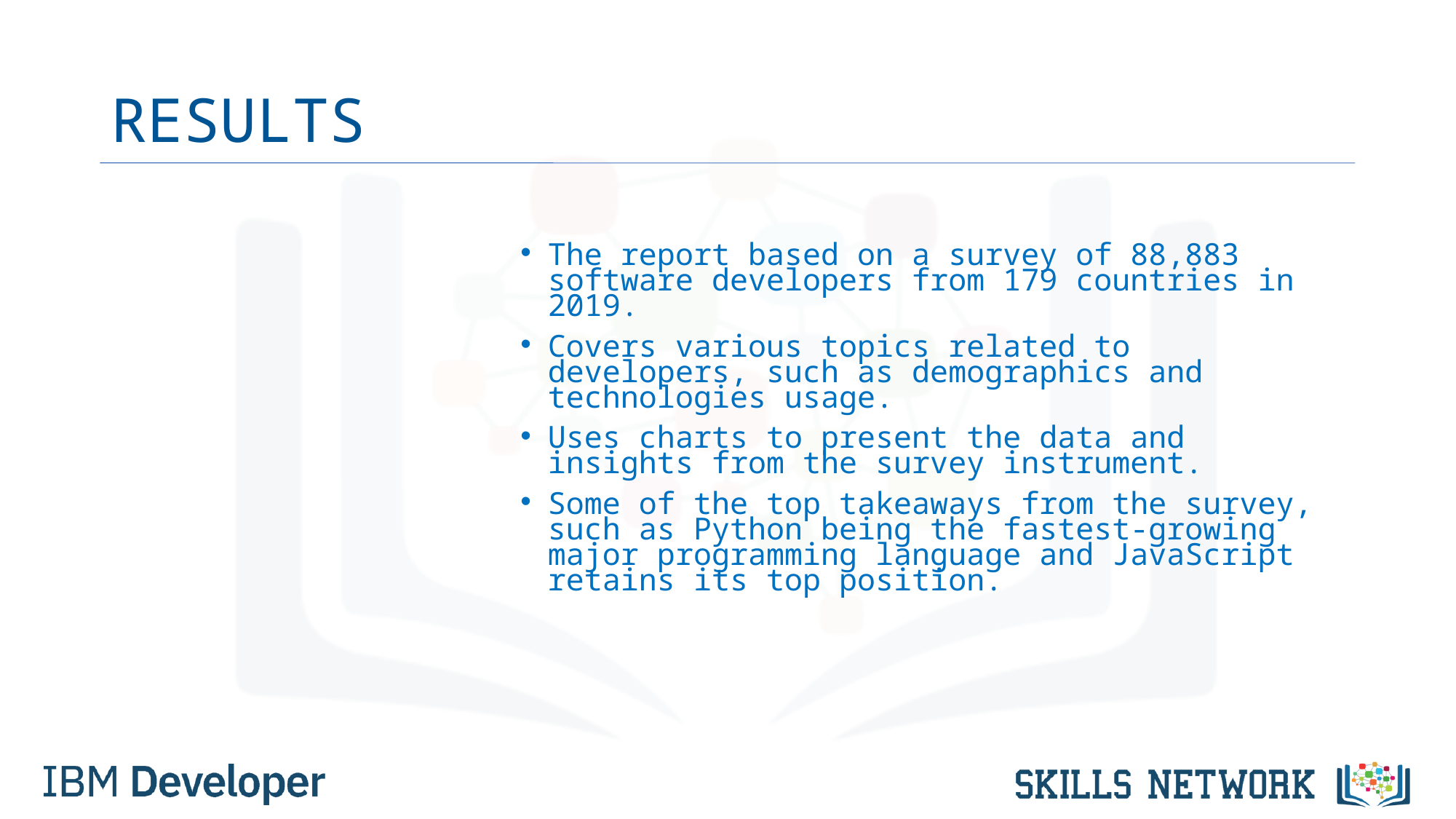

# RESULTS
The report based on a survey of 88,883 software developers from 179 countries in 2019.
Covers various topics related to developers, such as demographics and technologies usage.
Uses charts to present the data and insights from the survey instrument.
Some of the top takeaways from the survey, such as Python being the fastest-growing major programming language and JavaScript retains its top position.